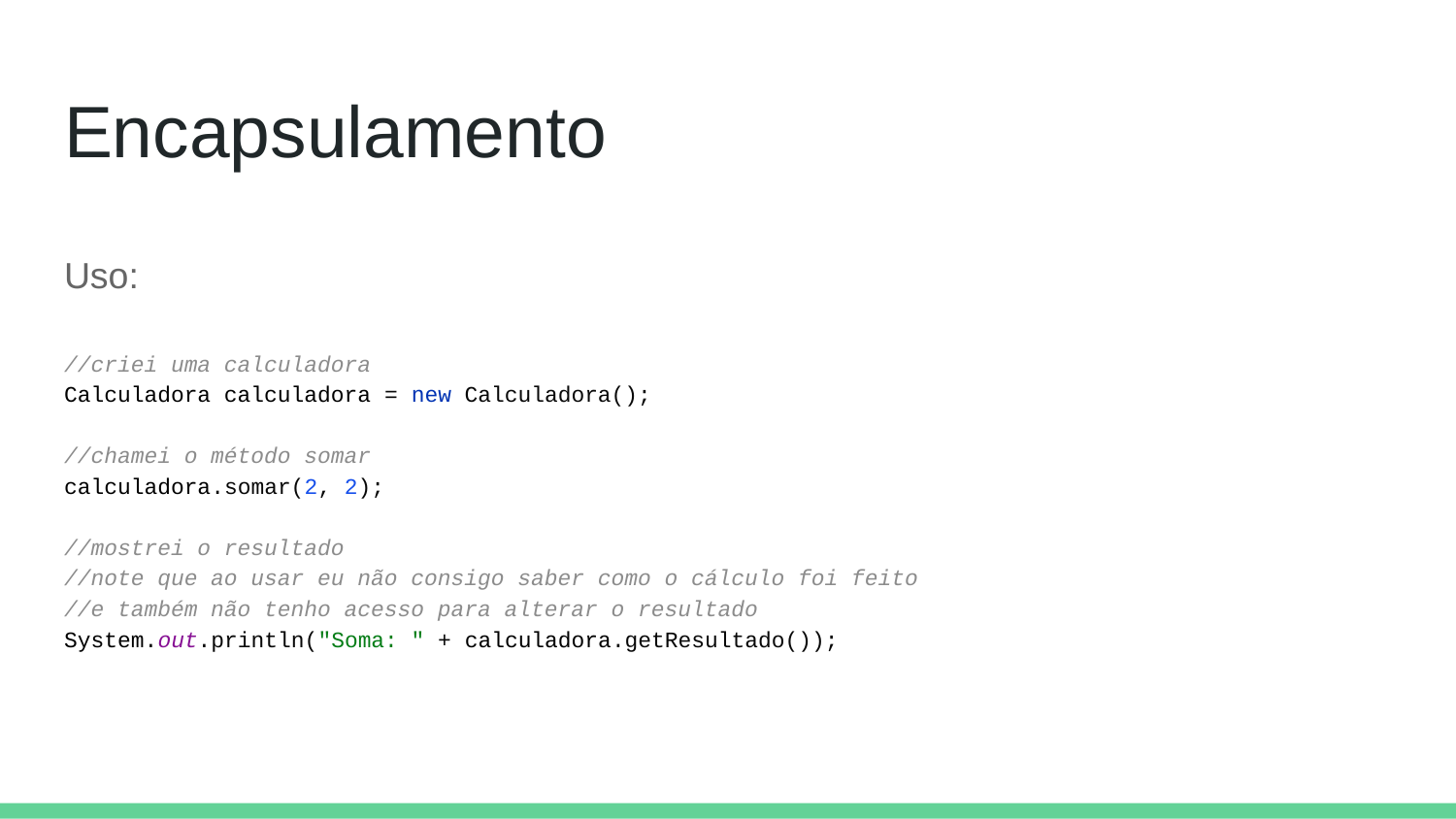

# Encapsulamento
Uso:

//criei uma calculadora
Calculadora calculadora = new Calculadora();

//chamei o método somar
calculadora.somar(2, 2);

//mostrei o resultado
//note que ao usar eu não consigo saber como o cálculo foi feito
//e também não tenho acesso para alterar o resultado
System.out.println("Soma: " + calculadora.getResultado());